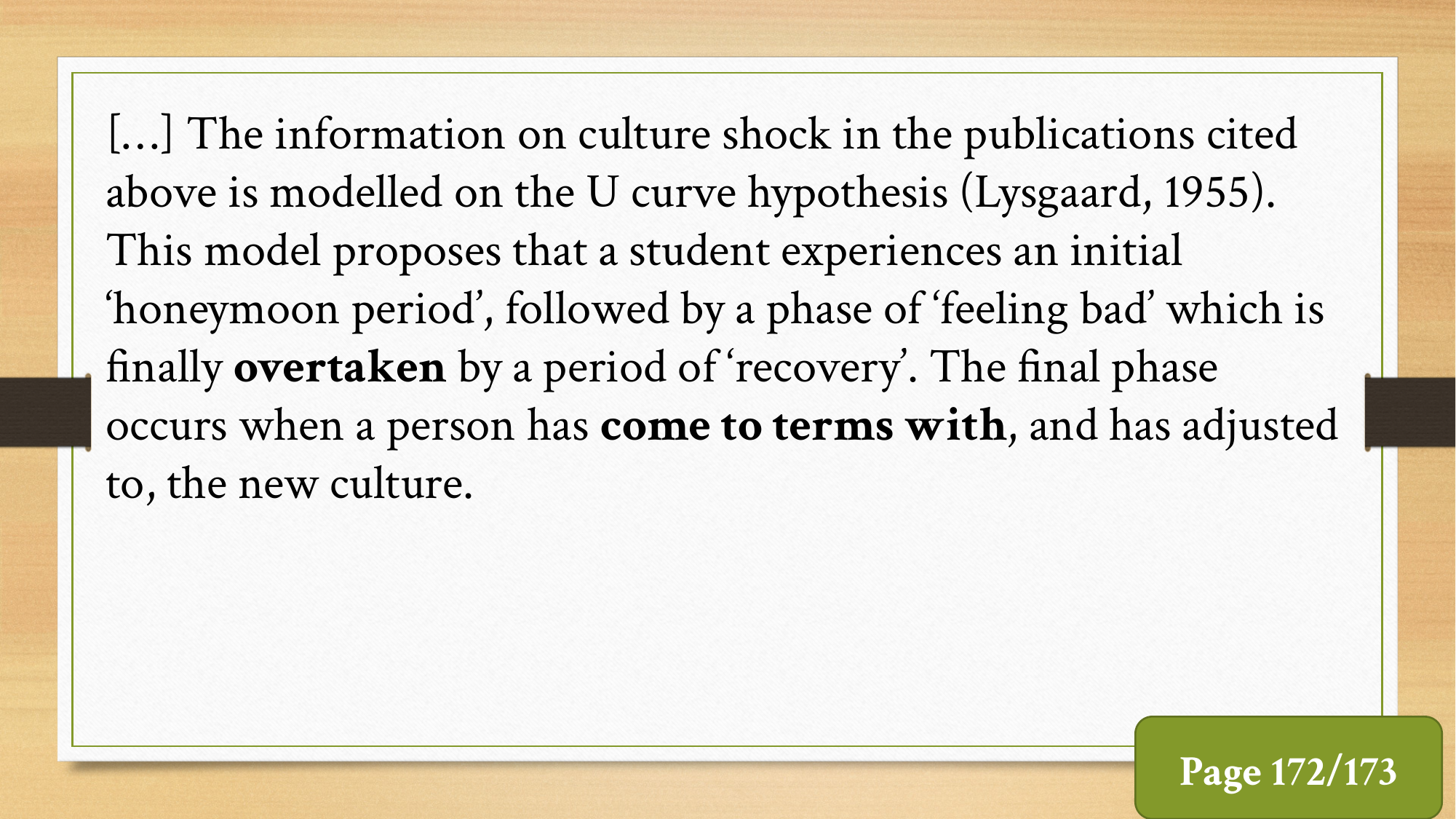

[…] The information on culture shock in the publications cited above is modelled on the U curve hypothesis (Lysgaard, 1955). This model proposes that a student experiences an initial ‘honeymoon period’, followed by a phase of ‘feeling bad’ which is finally overtaken by a period of ‘recovery’. The final phase occurs when a person has come to terms with, and has adjusted to, the new culture.
Page 172/173